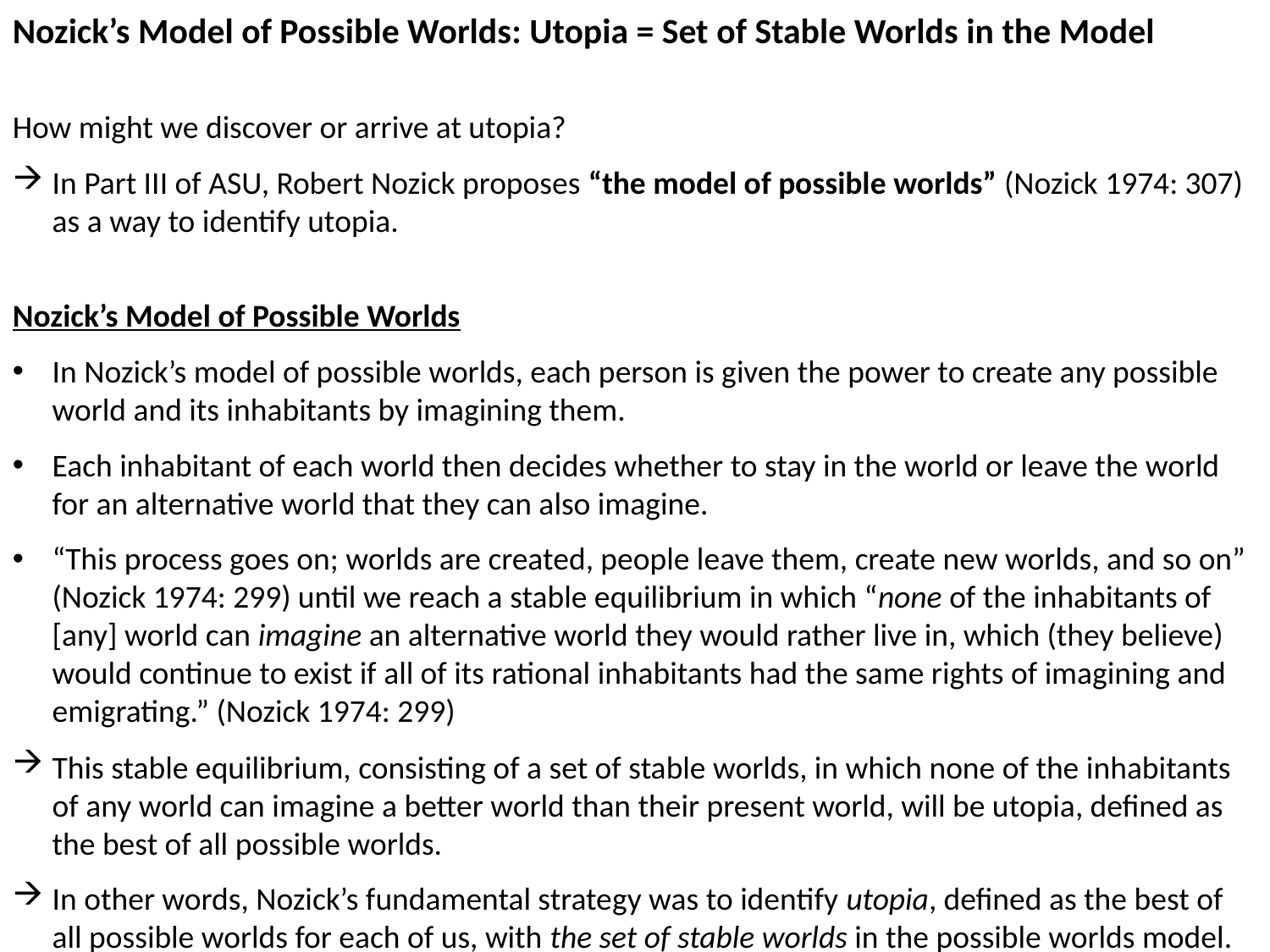

Nozick’s Model of Possible Worlds: Utopia = Set of Stable Worlds in the Model

How might we discover or arrive at utopia?
In Part III of ASU, Robert Nozick proposes “the model of possible worlds” (Nozick 1974: 307) as a way to identify utopia.

Nozick’s Model of Possible Worlds
In Nozick’s model of possible worlds, each person is given the power to create any possible world and its inhabitants by imagining them.
Each inhabitant of each world then decides whether to stay in the world or leave the world for an alternative world that they can also imagine.
“This process goes on; worlds are created, people leave them, create new worlds, and so on” (Nozick 1974: 299) until we reach a stable equilibrium in which “none of the inhabitants of [any] world can imagine an alternative world they would rather live in, which (they believe) would continue to exist if all of its rational inhabitants had the same rights of imagining and emigrating.” (Nozick 1974: 299)
This stable equilibrium, consisting of a set of stable worlds, in which none of the inhabitants of any world can imagine a better world than their present world, will be utopia, defined as the best of all possible worlds.
In other words, Nozick’s fundamental strategy was to identify utopia, defined as the best of all possible worlds for each of us, with the set of stable worlds in the possible worlds model.